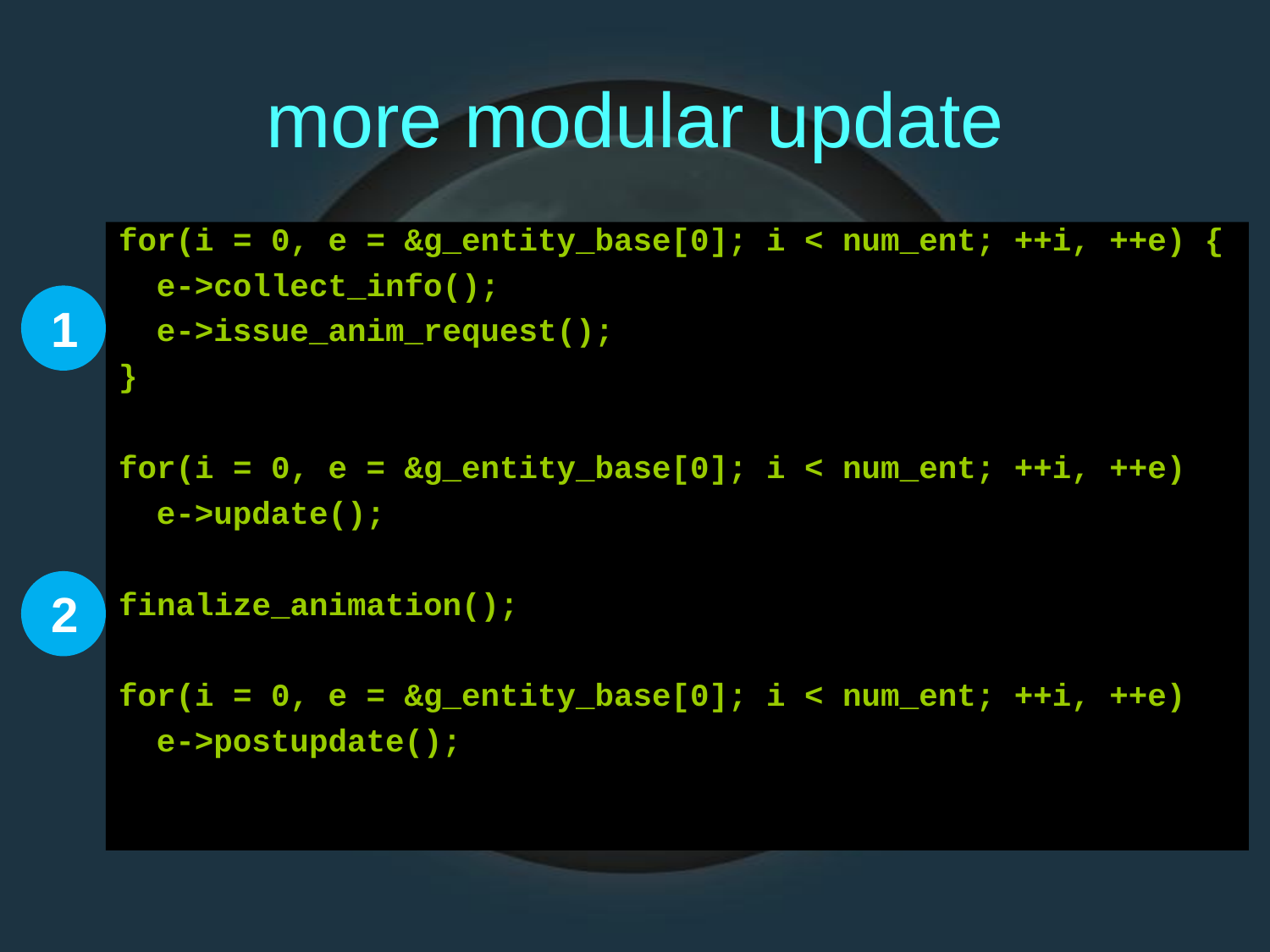

more
modular
update

for(i = 0, e = &g_entity_base[0]; i < num_ent; ++i, ++e) {
e->collect_info();
e->issue_anim_request();
}
for(i = 0, e = &g_entity_base[0]; i < num_ent; ++i, ++e)
e->update();
finalize_animation();
for(i = 0, e = &g_entity_base[0]; i < num_ent; ++i, ++e)
e->postupdate();

1

2